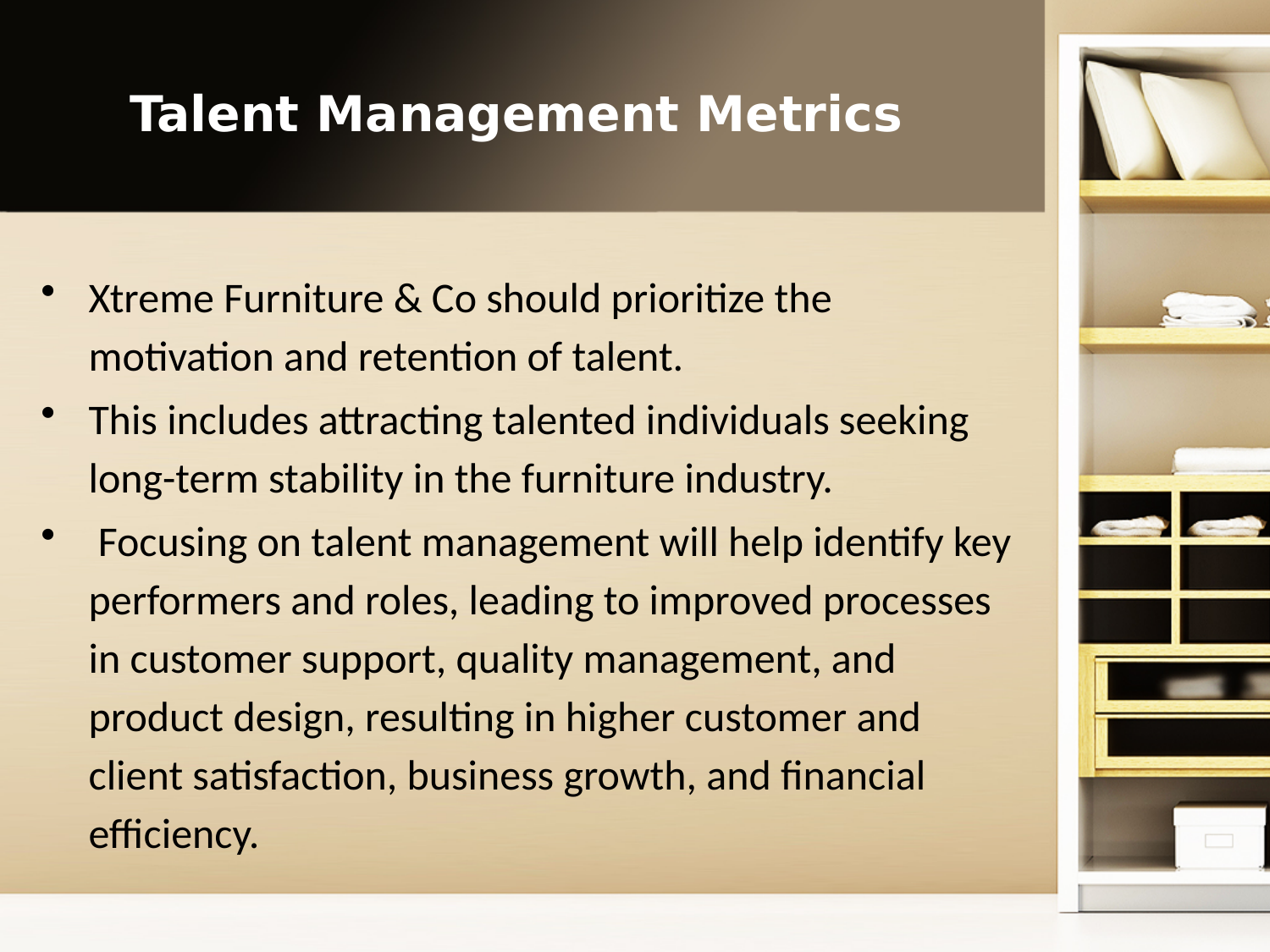

# Talent Management Metrics
Xtreme Furniture & Co should prioritize the motivation and retention of talent.
This includes attracting talented individuals seeking long-term stability in the furniture industry.
 Focusing on talent management will help identify key performers and roles, leading to improved processes in customer support, quality management, and product design, resulting in higher customer and client satisfaction, business growth, and financial efficiency.